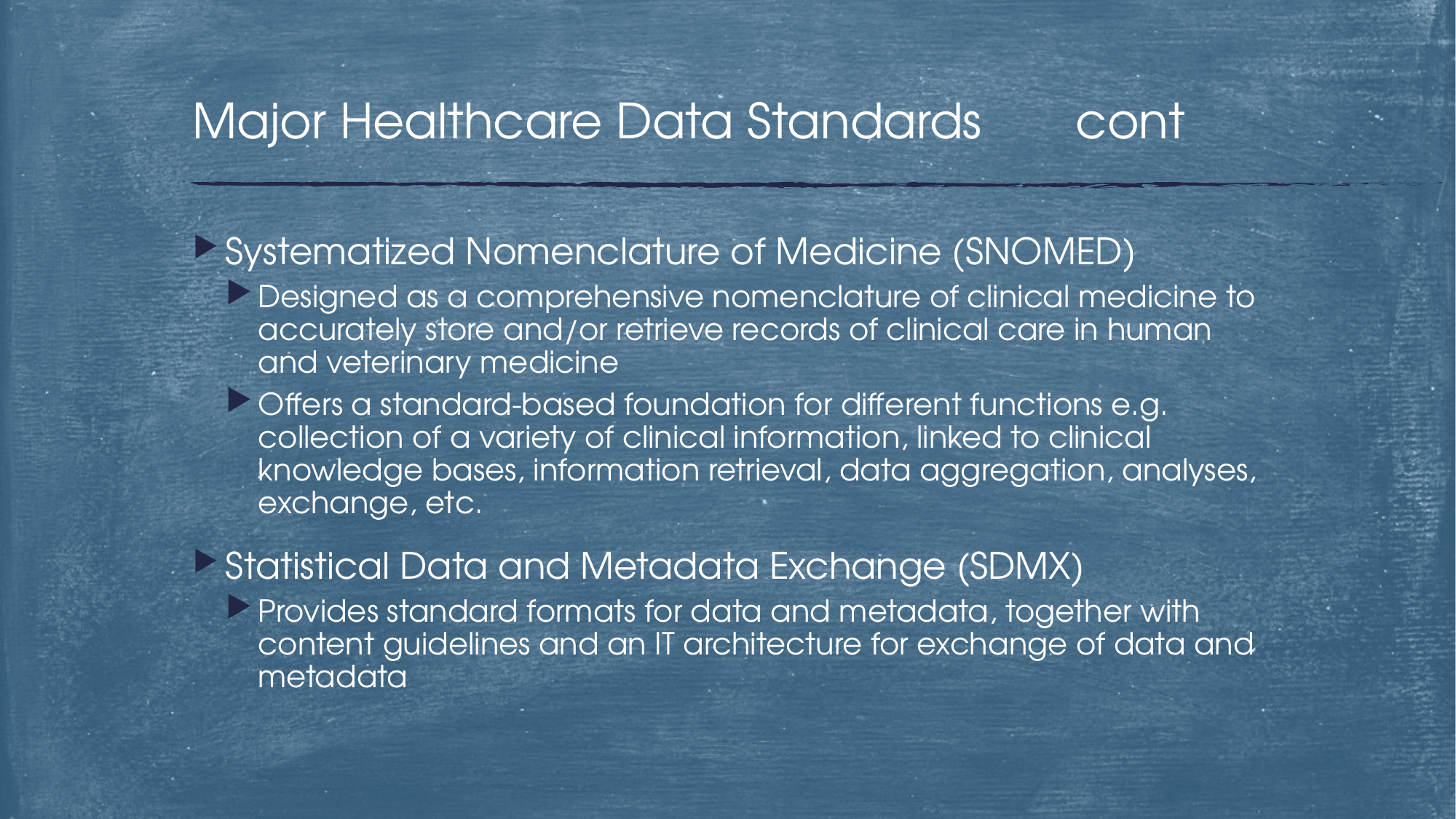

# Major Healthcare Data Standards       cont
Systematized Nomenclature of Medicine (SNOMED)
Designed as a comprehensive nomenclature of clinical medicine to accurately store and/or retrieve records of clinical care in human and veterinary medicine
Offers a standard-based foundation for different functions e.g. collection of a variety of clinical information, linked to clinical knowledge bases, information retrieval, data aggregation, analyses, exchange, etc.
Statistical Data and Metadata Exchange (SDMX)
Provides standard formats for data and metadata, together with content guidelines and an IT architecture for exchange of data and metadata